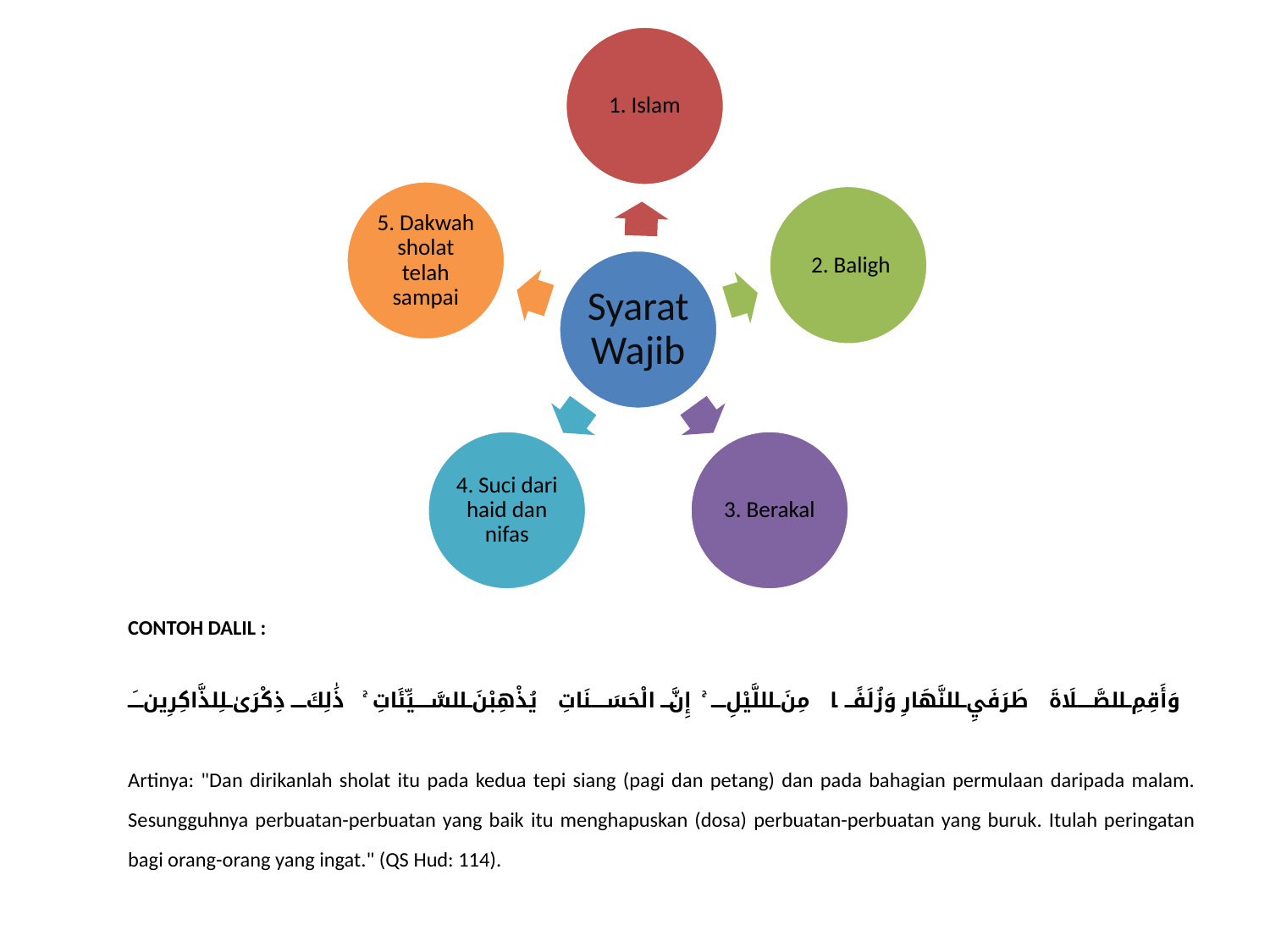

Syarat Wajib

1. Islam

 2. Baligh

3. Berakal

4. Suci dari haid dan nifas

5. Dakwah sholat telah sampai

CONTOH DALIL :

وَأَقِمِ الصَّلَاةَ طَرَفَيِ النَّهَارِ وَزُلَفًا مِنَ اللَّيْلِ ۚ إِنَّ الْحَسَنَاتِ يُذْهِبْنَ السَّيِّئَاتِ ۚ ذَٰلِكَ ذِكْرَىٰ لِلذَّاكِرِينَ
Artinya: "Dan dirikanlah sholat itu pada kedua tepi siang (pagi dan petang) dan pada bahagian permulaan daripada malam. Sesungguhnya perbuatan-perbuatan yang baik itu menghapuskan (dosa) perbuatan-perbuatan yang buruk. Itulah peringatan bagi orang-orang yang ingat." (QS Hud: 114).